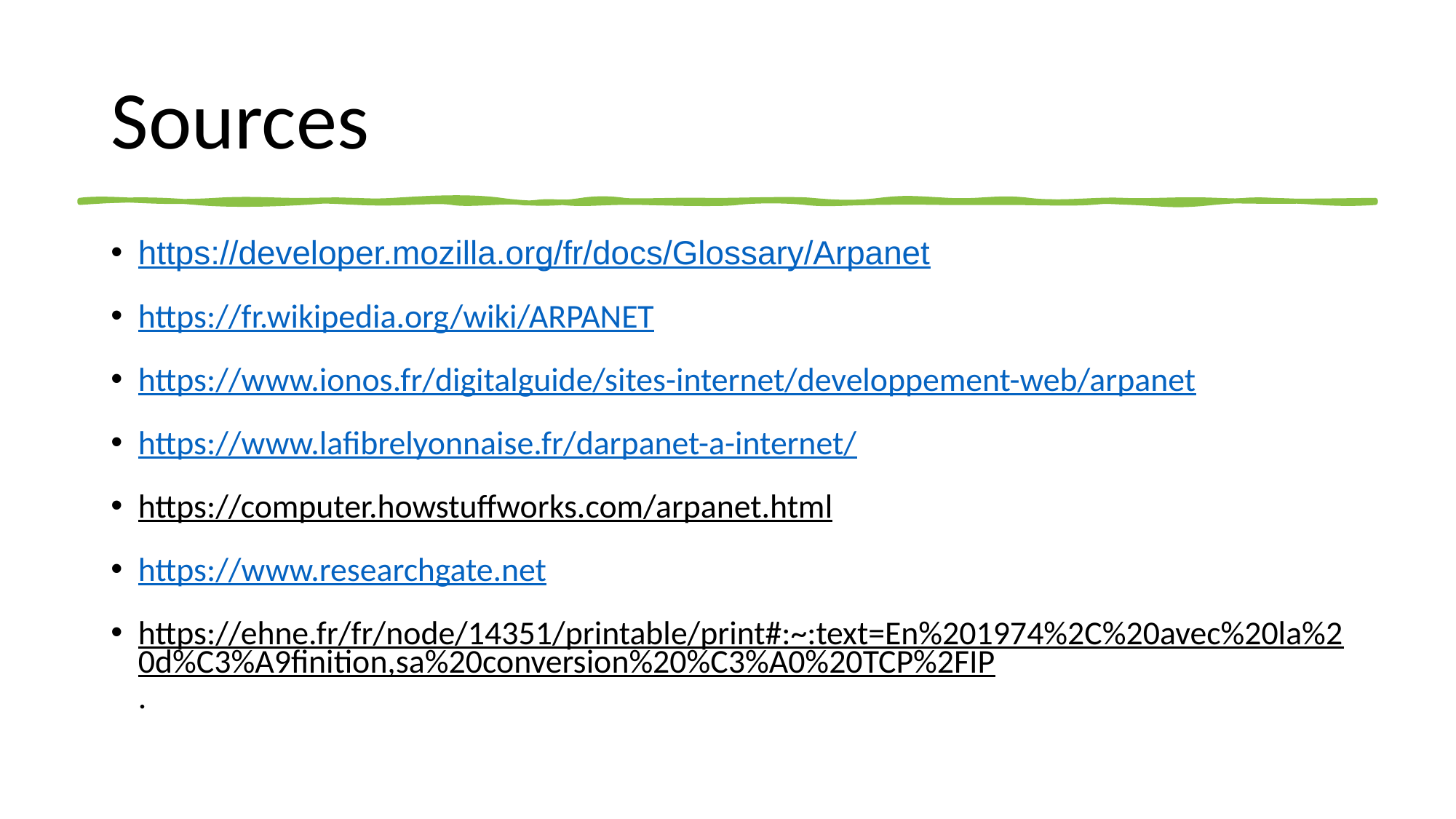

# Sources

https://developer.mozilla.org/fr/docs/Glossary/Arpanet
https://fr.wikipedia.org/wiki/ARPANET
https://www.ionos.fr/digitalguide/sites-internet/developpement-web/arpanet
https://www.lafibrelyonnaise.fr/darpanet-a-internet/
https://computer.howstuffworks.com/arpanet.html
https://www.researchgate.net
https://ehne.fr/fr/node/14351/printable/print#:~:text=En%201974%2C%20avec%20la%20d%C3%A9finition,sa%20conversion%20%C3%A0%20TCP%2FIP.